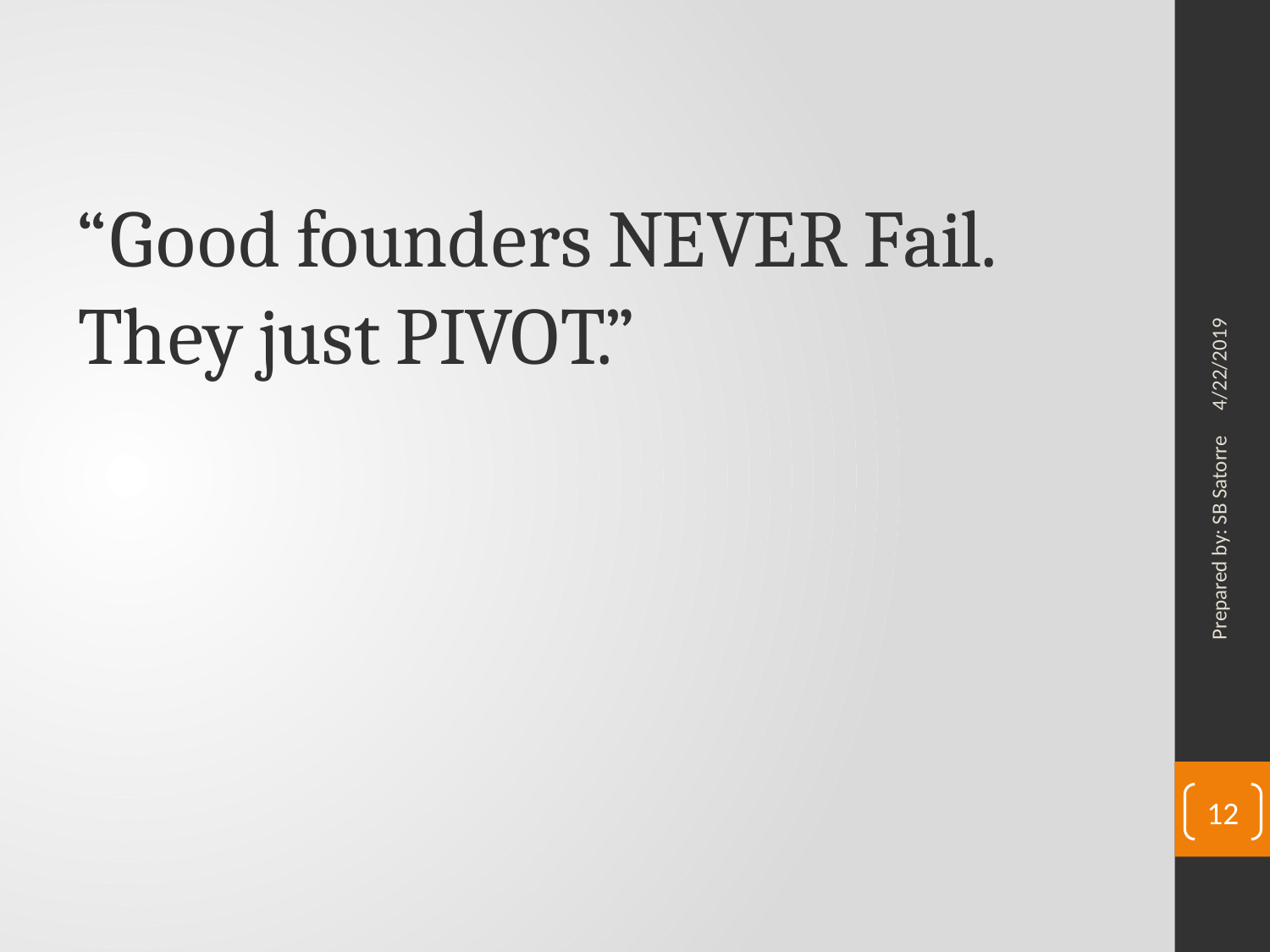

# “Good founders NEVER Fail. They just PIVOT.”
4/22/2019
Prepared by: SB Satorre
12